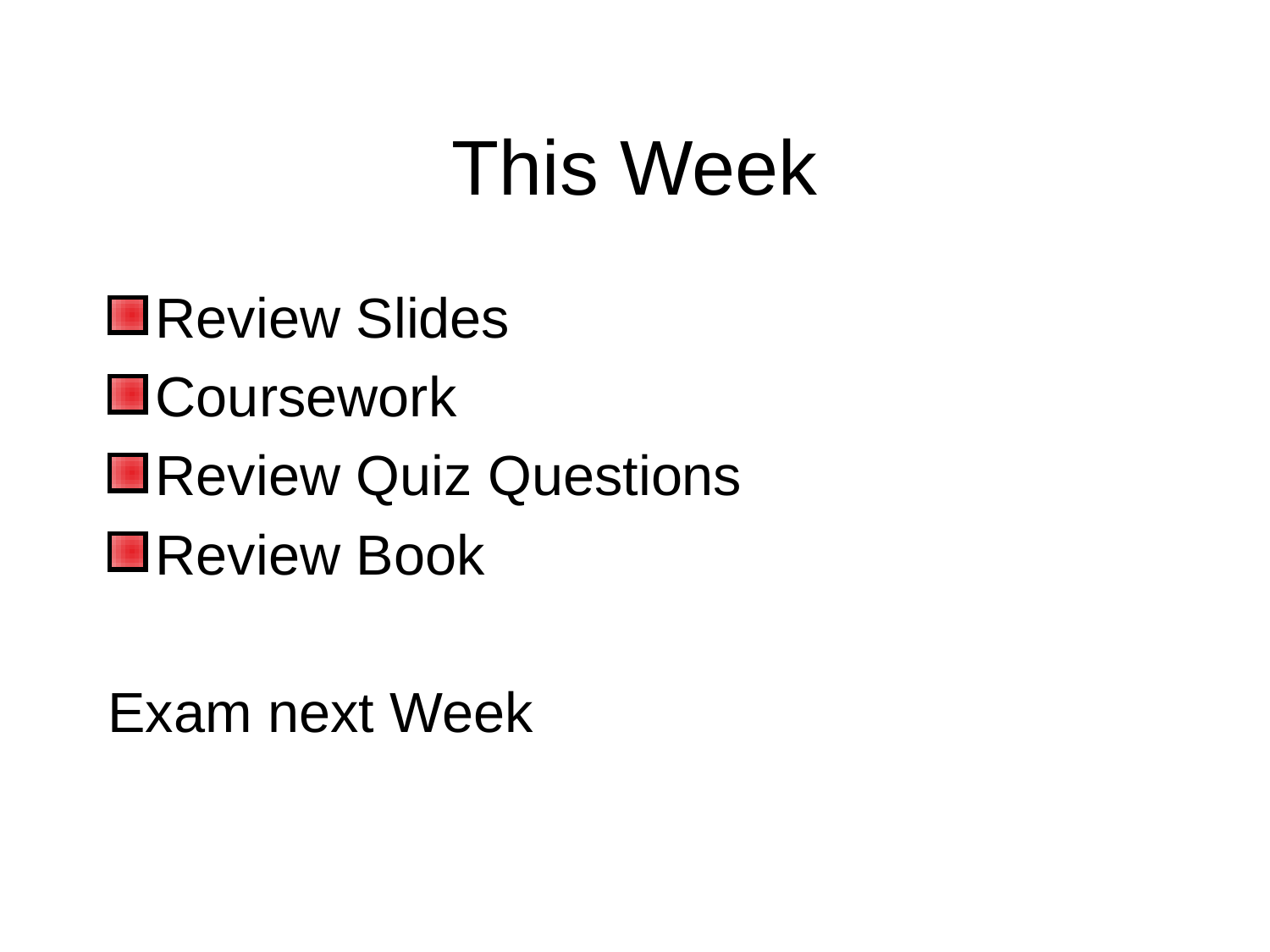

# This Week
Review Slides
Coursework
Review Quiz Questions
Review Book

Exam next Week